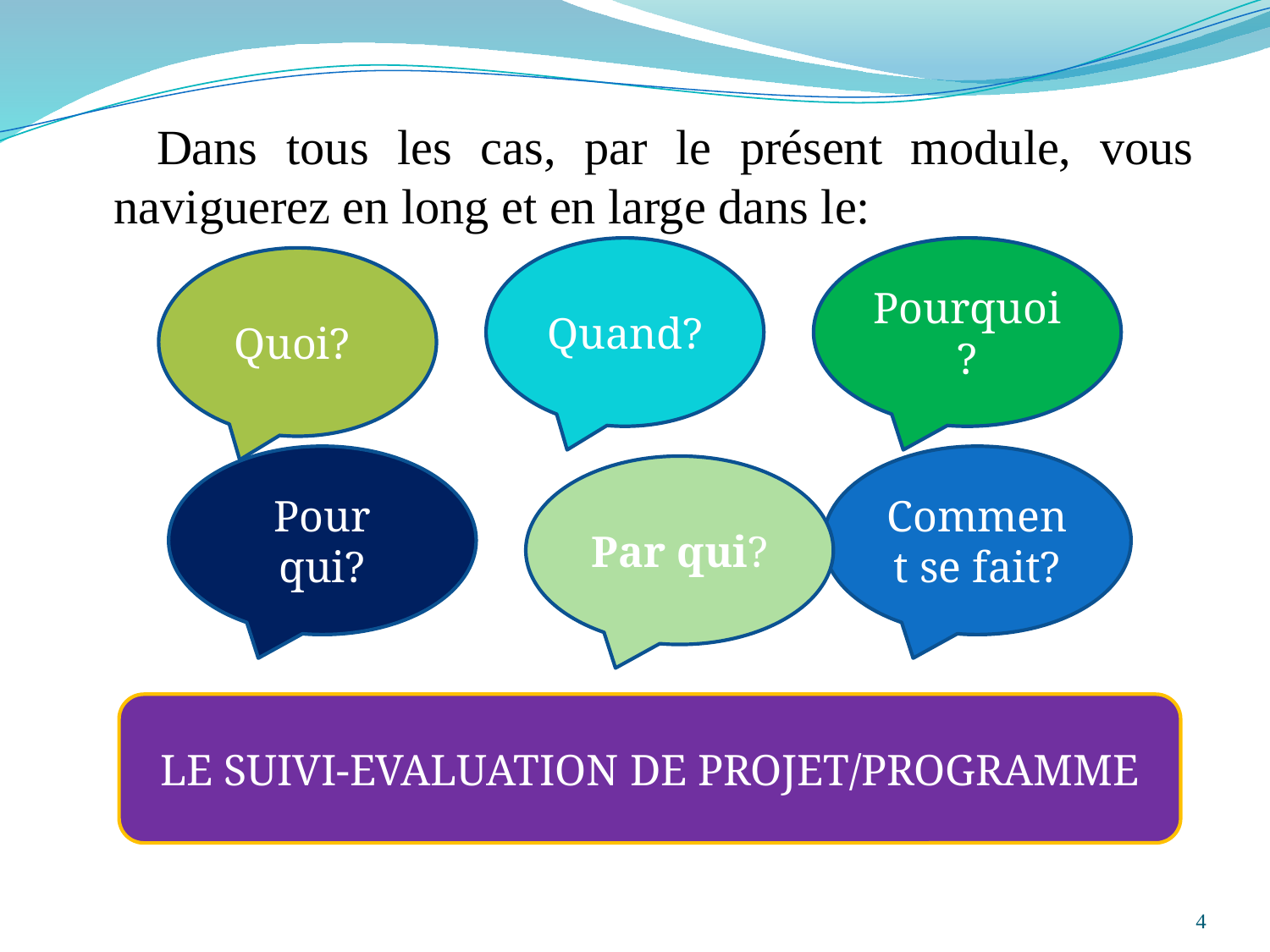

Dans tous les cas, par le présent module, vous naviguerez en long et en large dans le:

Quand?
Pourquoi?
Quoi?
Pour qui?
Comment se fait?
Par qui?
LE SUIVI-EVALUATION DE PROJET/PROGRAMME
4